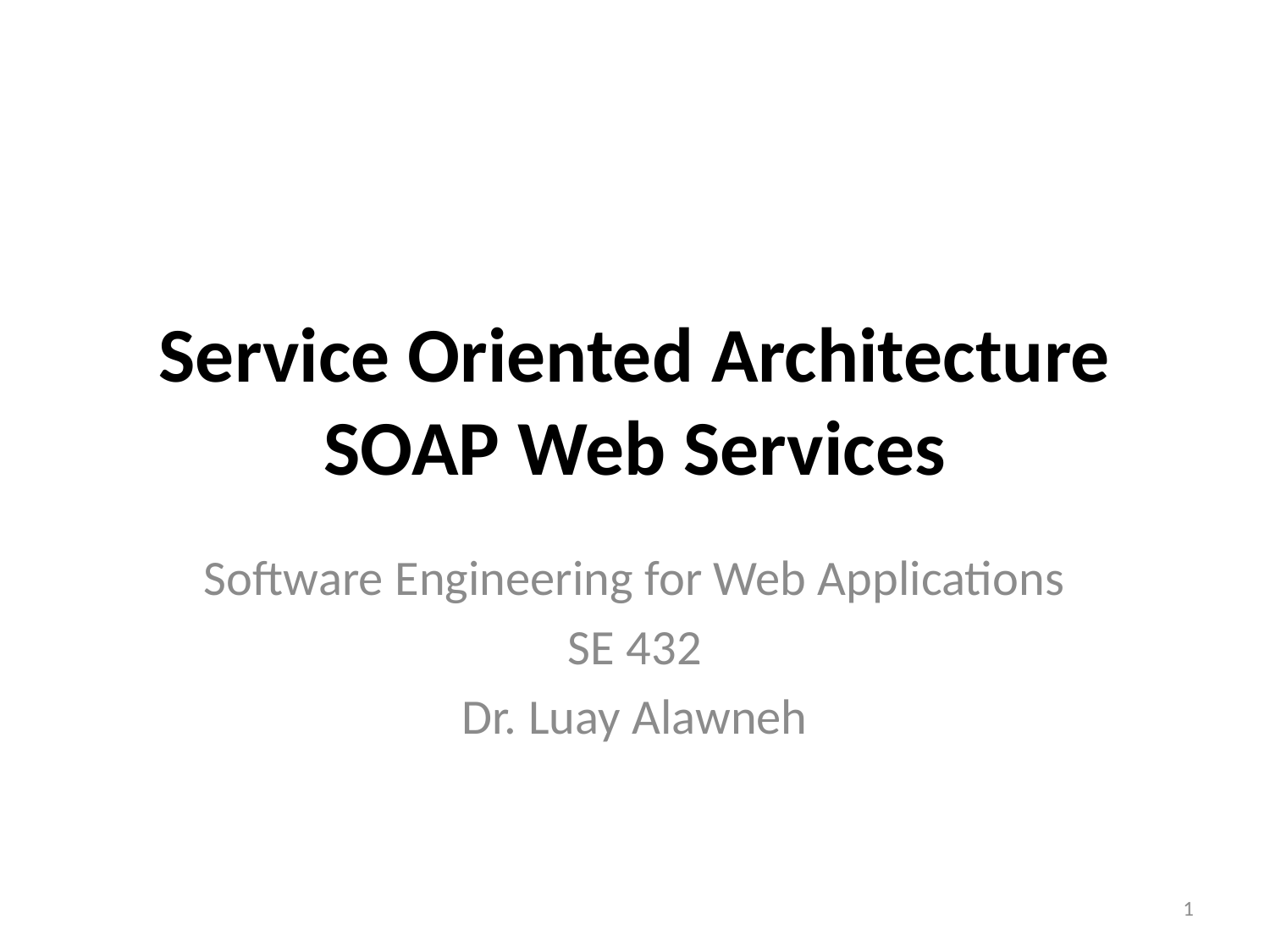

# Service Oriented Architecture SOAP Web Services
Software Engineering for Web Applications
SE 432
Dr. Luay Alawneh
1